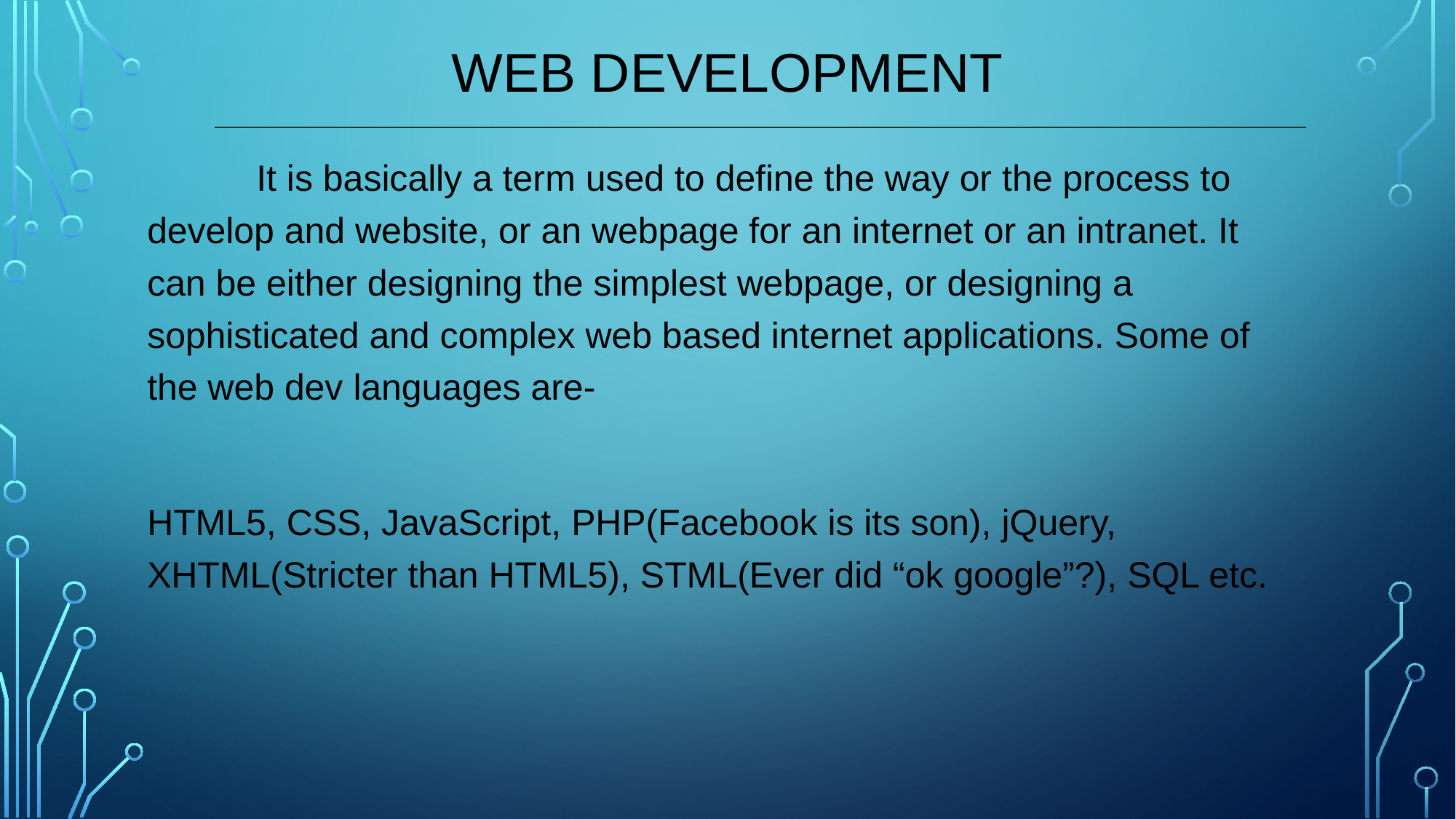

# WEB DEVELOPMENT
	It is basically a term used to define the way or the process to develop and website, or an webpage for an internet or an intranet. It can be either designing the simplest webpage, or designing a sophisticated and complex web based internet applications. Some of the web dev languages are-

HTML5, CSS, JavaScript, PHP(Facebook is its son), jQuery, XHTML(Stricter than HTML5), STML(Ever did “ok google”?), SQL etc.